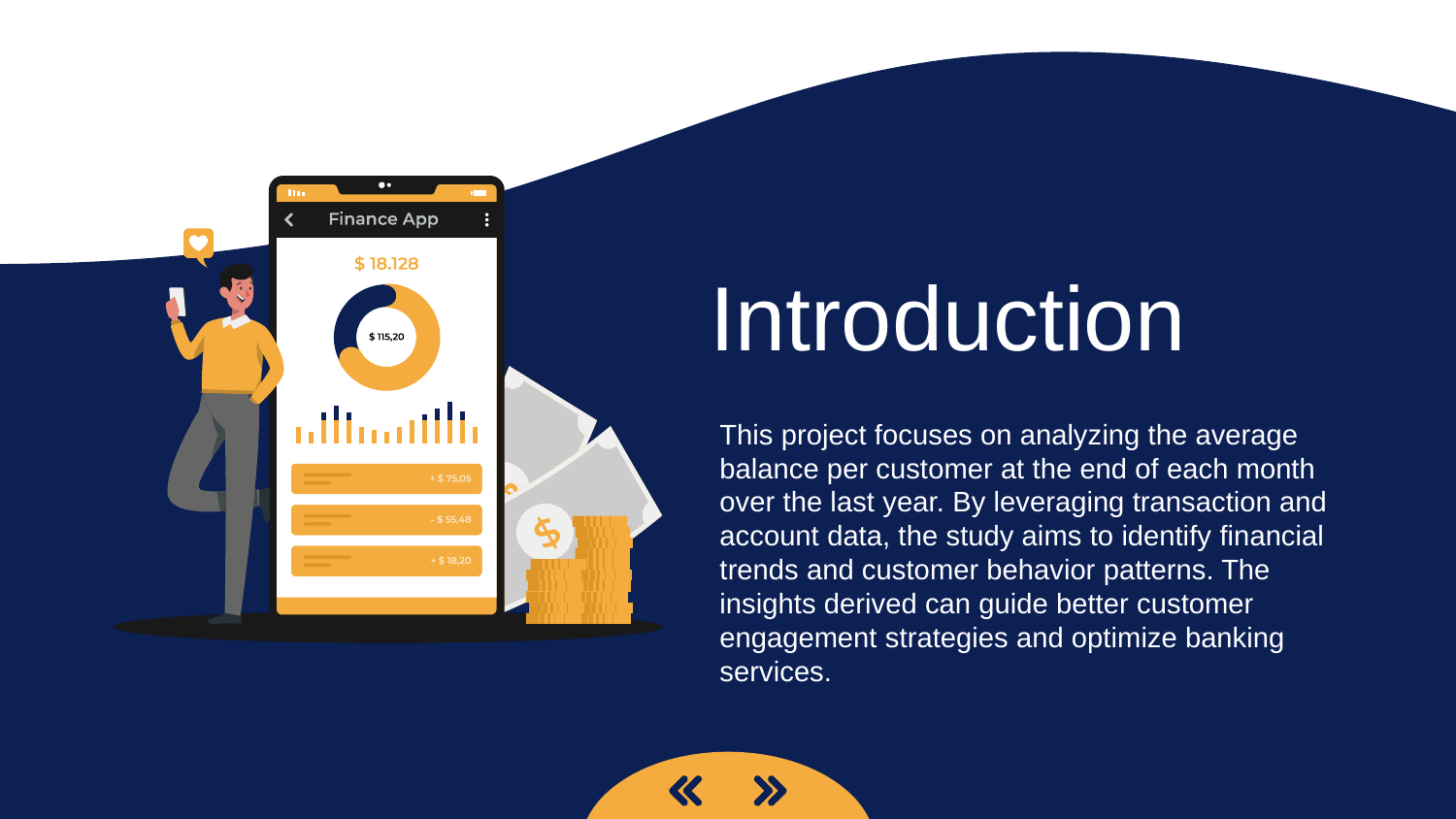

Introduction
This project focuses on analyzing the average balance per customer at the end of each month over the last year. By leveraging transaction and account data, the study aims to identify financial trends and customer behavior patterns. The insights derived can guide better customer engagement strategies and optimize banking services.